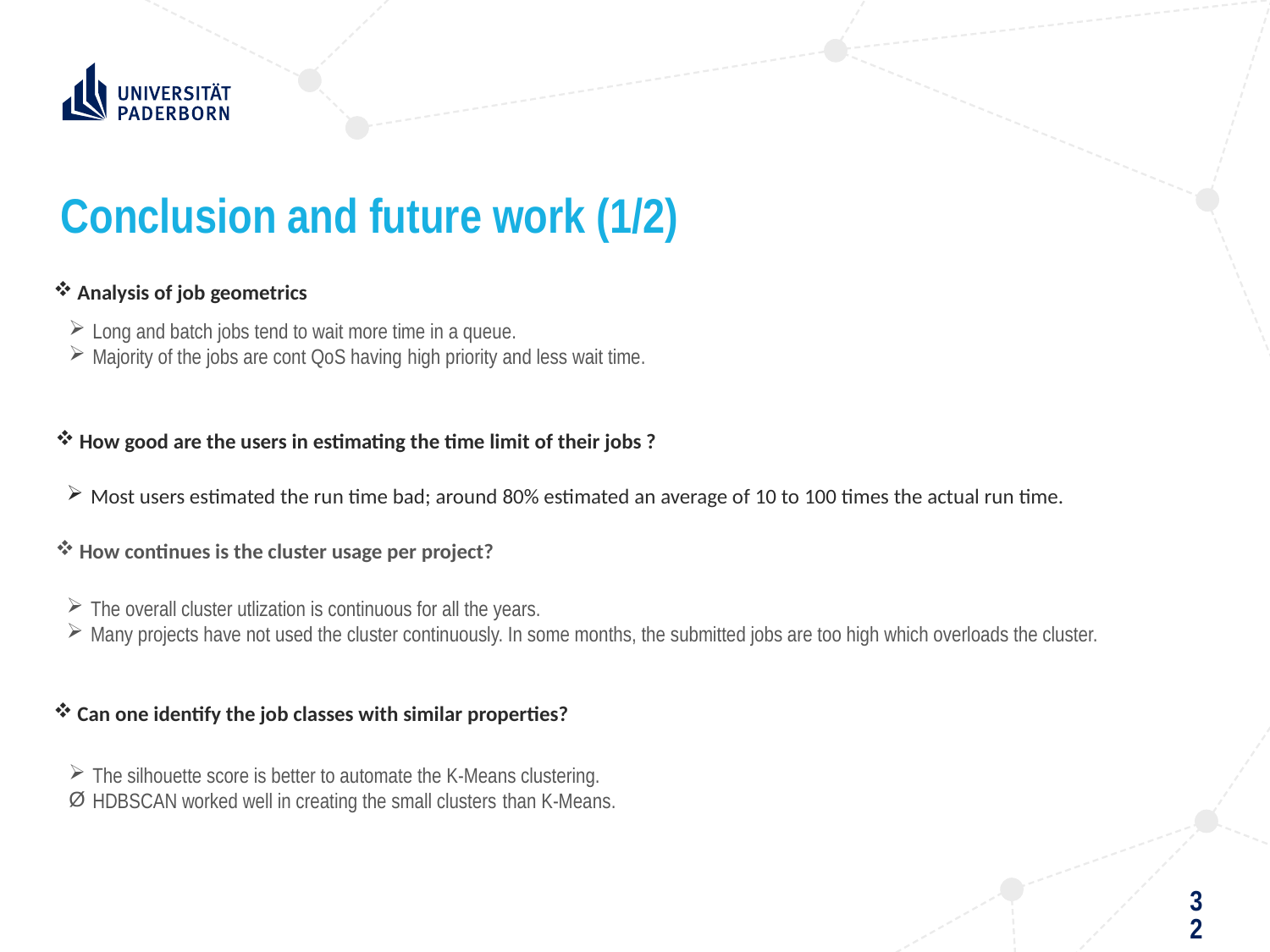

# Conclusion and future work (1/2)
Analysis of job geometrics
Long and batch jobs tend to wait more time in a queue.
Majority of the jobs are cont QoS having high priority and less wait time.
How good are the users in estimating the time limit of their jobs ?
Most users estimated the run time bad; around 80% estimated an average of 10 to 100 times the actual run time.
How continues is the cluster usage per project?
The overall cluster utlization is continuous for all the years.
Many projects have not used the cluster continuously. In some months, the submitted jobs are too high which overloads the cluster.
Can one identify the job classes with similar properties?

The silhouette score is better to automate the K-Means clustering.
HDBSCAN worked well in creating the small clusters than K-Means.

32